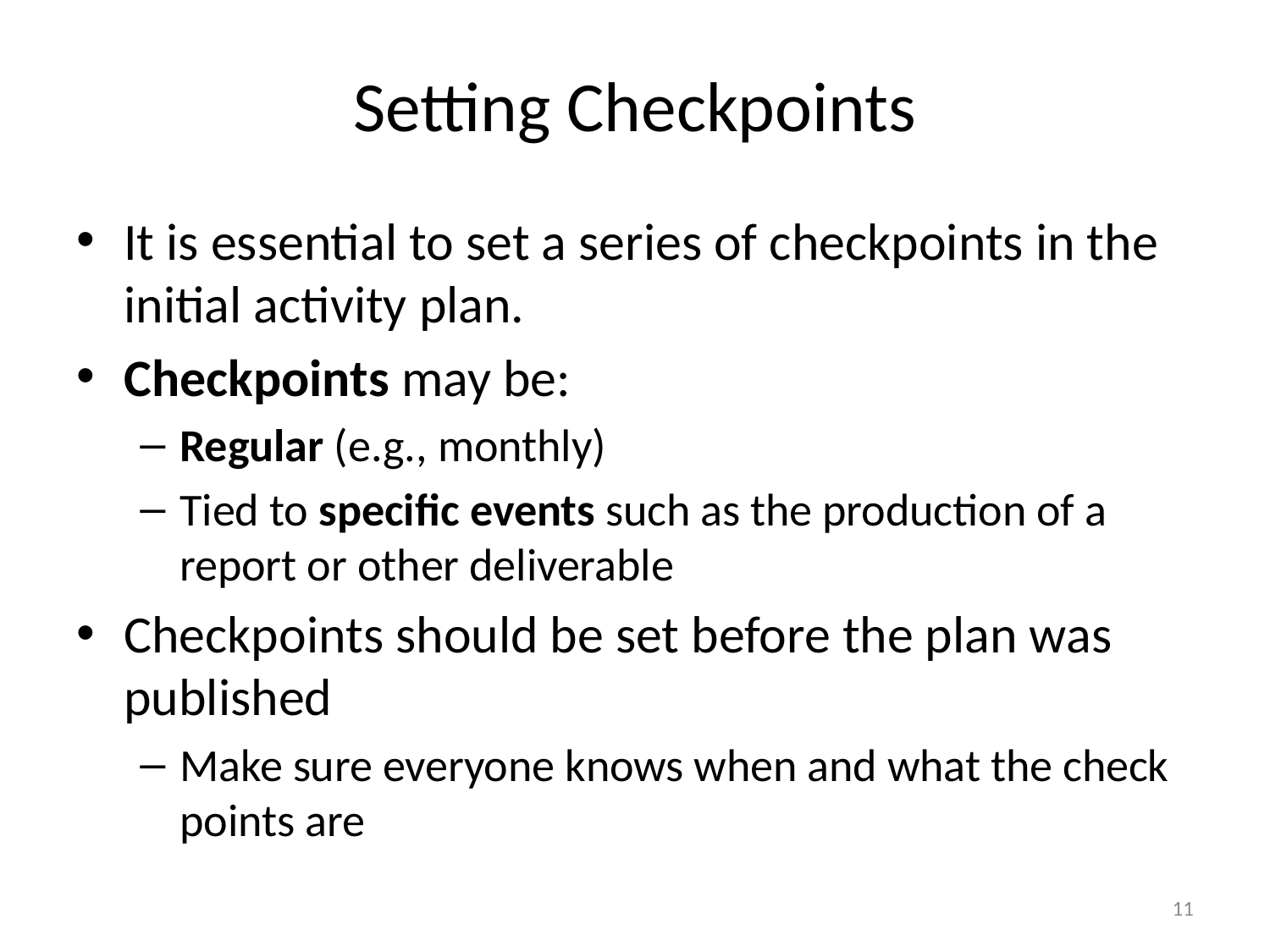

# Setting Checkpoints
It is essential to set a series of checkpoints in the initial activity plan.
Checkpoints may be:
Regular (e.g., monthly)
Tied to specific events such as the production of a report or other deliverable
Checkpoints should be set before the plan was published
Make sure everyone knows when and what the check points are

11